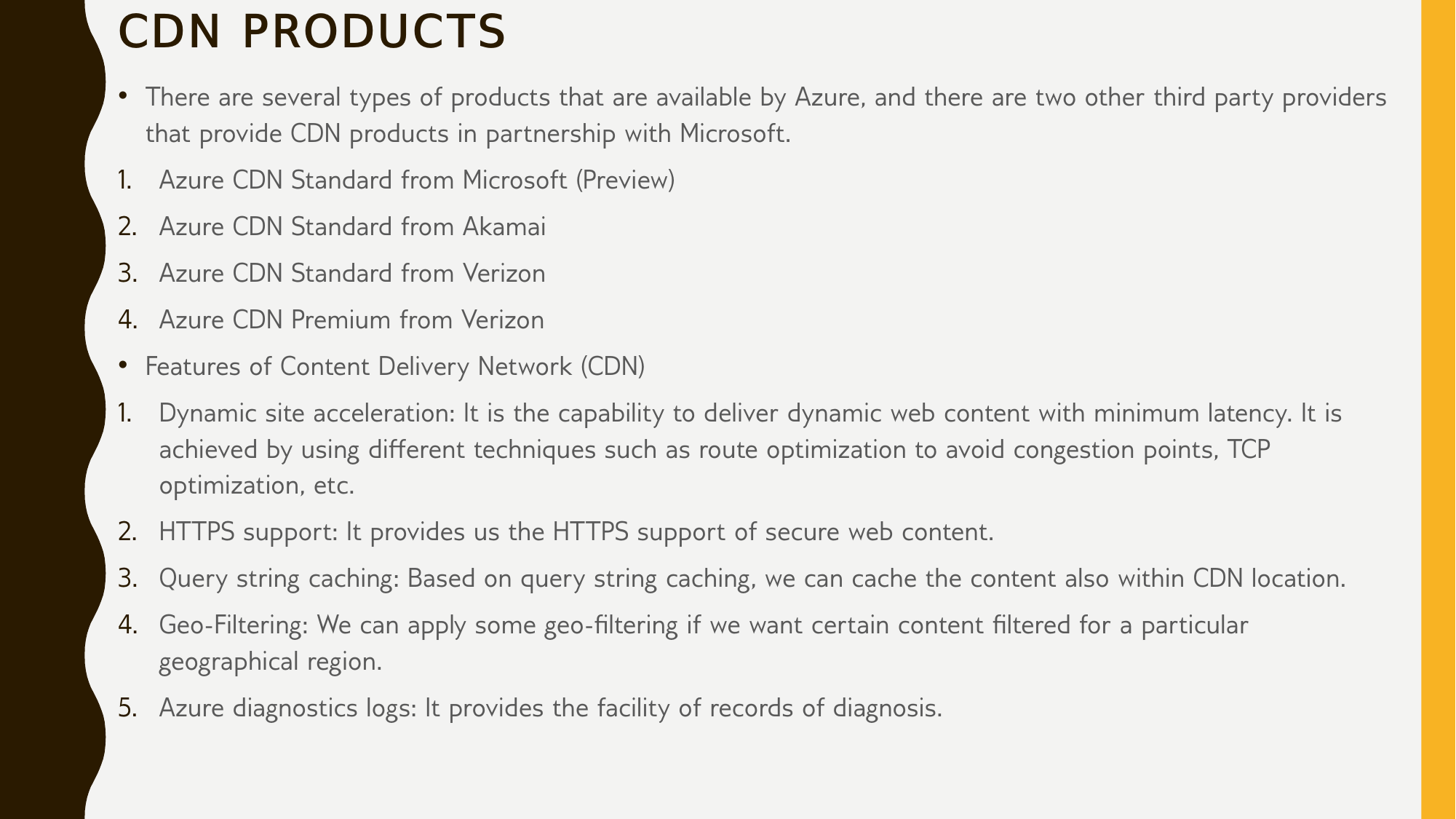

# CDN products
There are several types of products that are available by Azure, and there are two other third party providers that provide CDN products in partnership with Microsoft.
Azure CDN Standard from Microsoft (Preview)
Azure CDN Standard from Akamai
Azure CDN Standard from Verizon
Azure CDN Premium from Verizon
Features of Content Delivery Network (CDN)
Dynamic site acceleration: It is the capability to deliver dynamic web content with minimum latency. It is achieved by using different techniques such as route optimization to avoid congestion points, TCP optimization, etc.
HTTPS support: It provides us the HTTPS support of secure web content.
Query string caching: Based on query string caching, we can cache the content also within CDN location.
Geo-Filtering: We can apply some geo-filtering if we want certain content filtered for a particular geographical region.
Azure diagnostics logs: It provides the facility of records of diagnosis.